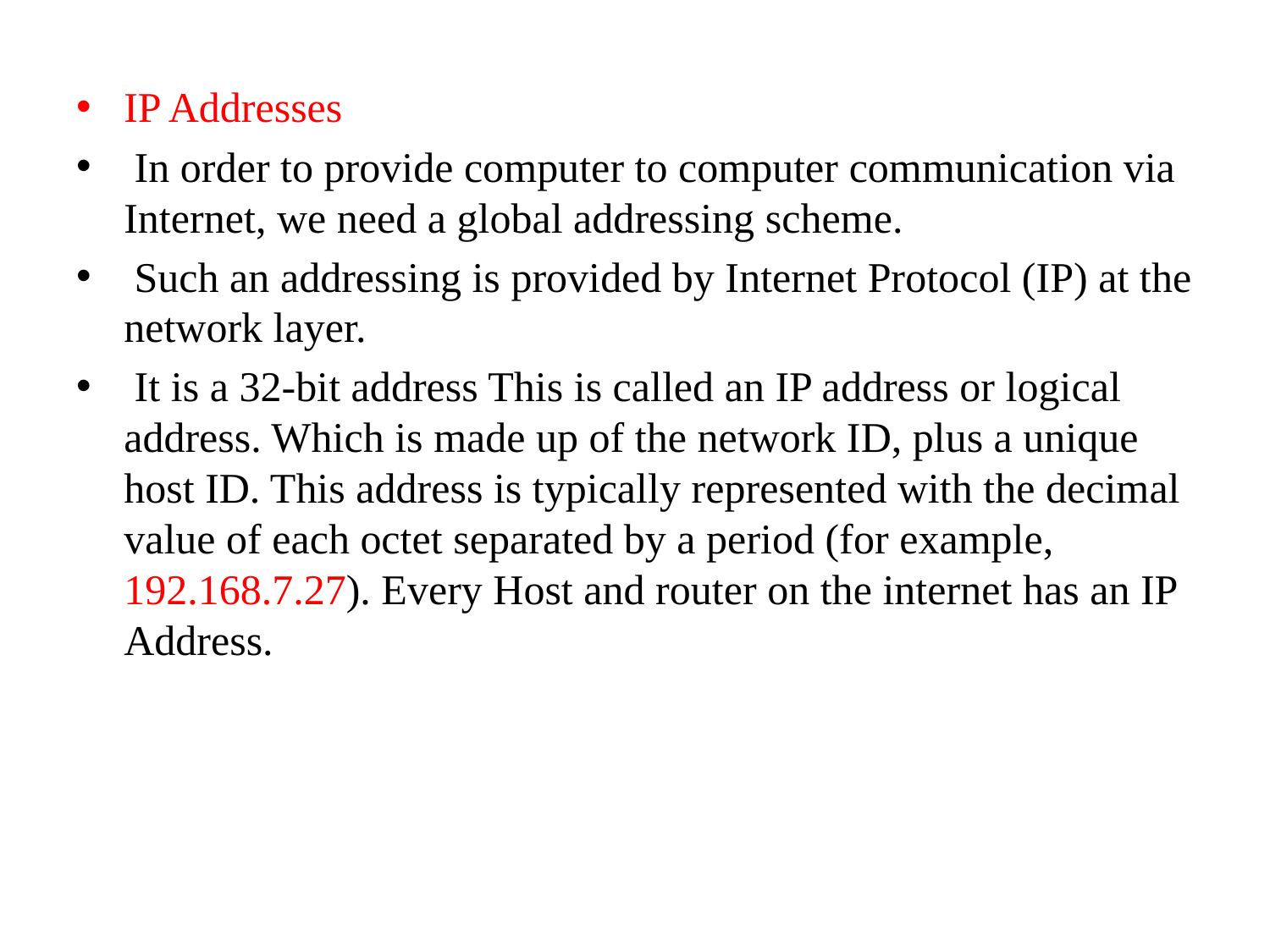

IP Addresses
 In order to provide computer to computer communication via Internet, we need a global addressing scheme.
 Such an addressing is provided by Internet Protocol (IP) at the network layer.
 It is a 32-bit address This is called an IP address or logical address. Which is made up of the network ID, plus a unique host ID. This address is typically represented with the decimal value of each octet separated by a period (for example, 192.168.7.27). Every Host and router on the internet has an IP Address.